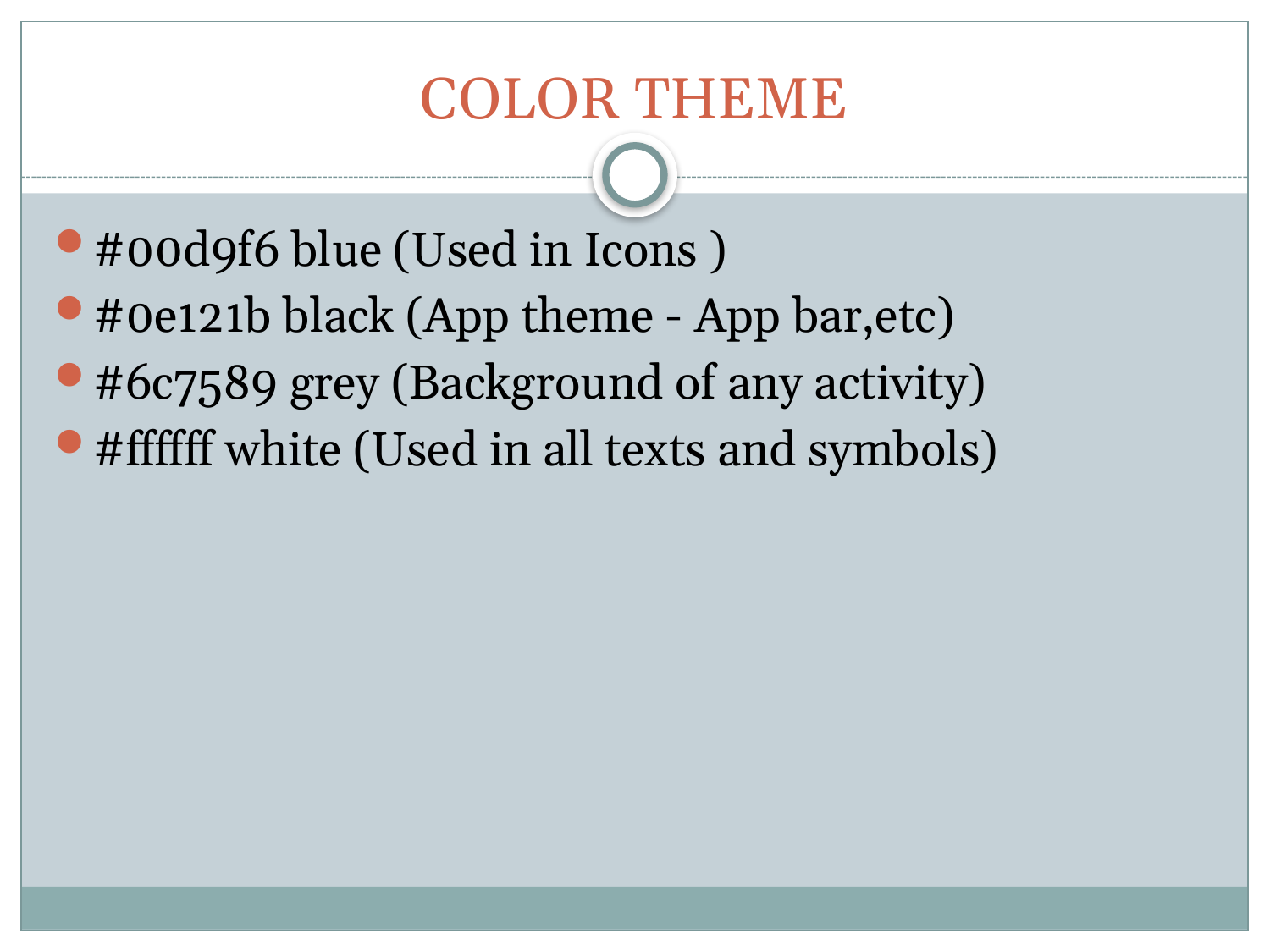

# COLOR THEME
#00d9f6 blue (Used in Icons )
#0e121b black (App theme - App bar,etc)
#6c7589 grey (Background of any activity)
#ffffff white (Used in all texts and symbols)